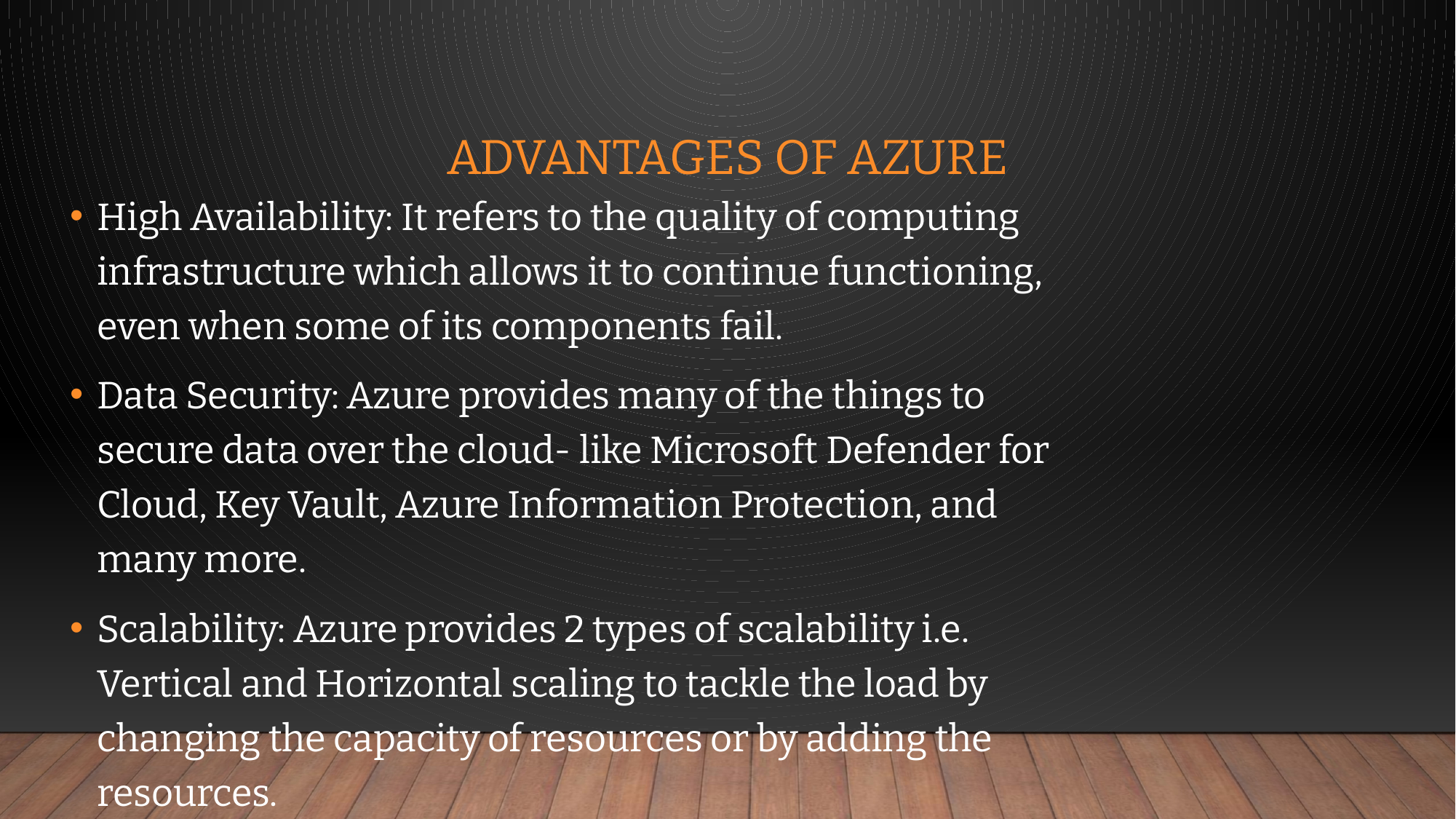

# Advantages of Azure
High Availability: It refers to the quality of computing infrastructure which allows it to continue functioning, even when some of its components fail.
Data Security: Azure provides many of the things to secure data over the cloud- like Microsoft Defender for Cloud, Key Vault, Azure Information Protection, and many more.
Scalability: Azure provides 2 types of scalability i.e. Vertical and Horizontal scaling to tackle the load by changing the capacity of resources or by adding the resources.
Cost-Effective: Azure provides different pricing models that can help to save costs.